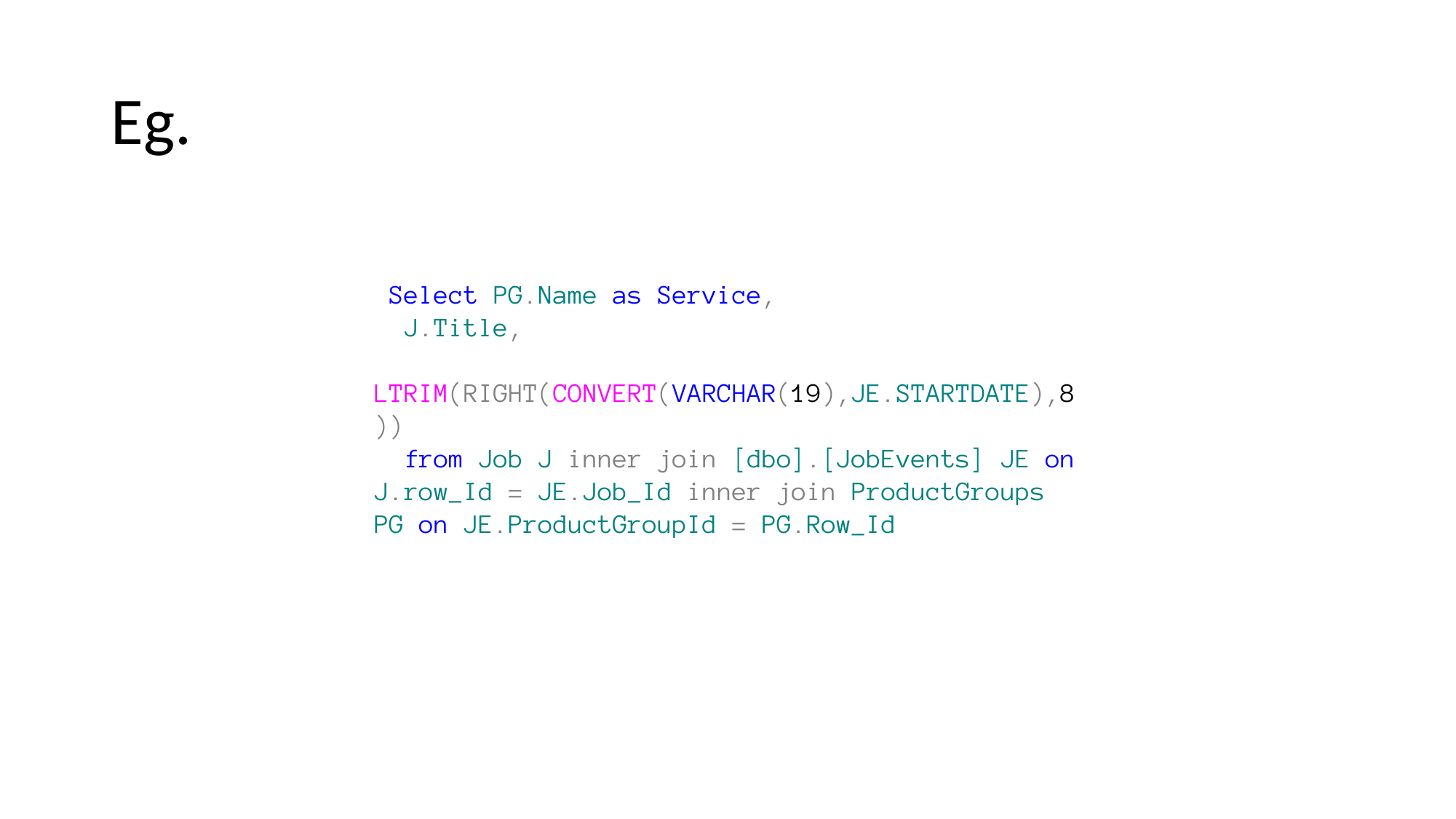

# Eg.

 Select PG.Name as Service,
  J.Title,
  LTRIM(RIGHT(CONVERT(VARCHAR(19),JE.STARTDATE),8))
  from Job J inner join [dbo].[JobEvents] JE on J.row_Id = JE.Job_Id inner join ProductGroups PG on JE.ProductGroupId = PG.Row_Id